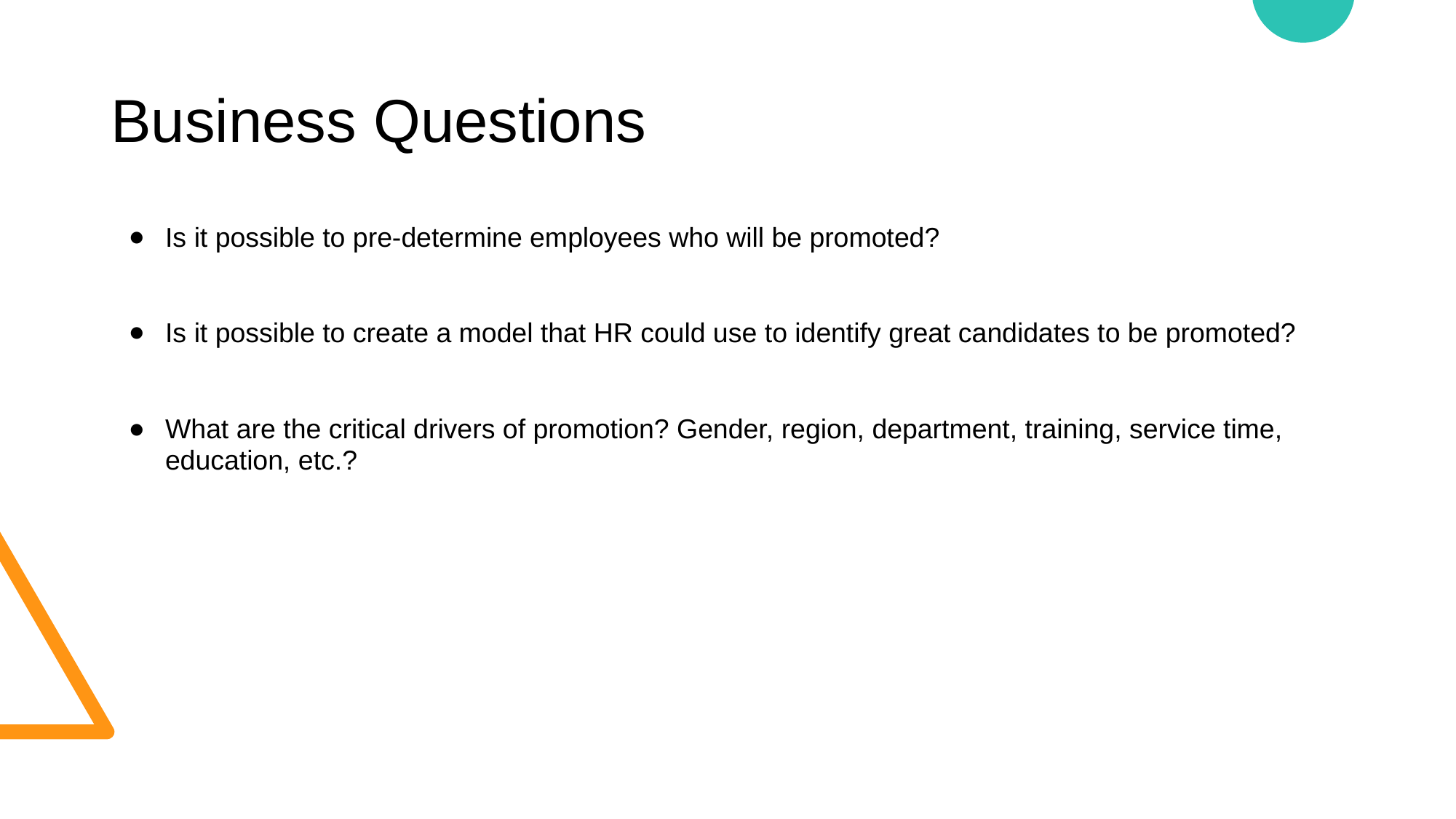

# Business Questions
Is it possible to pre-determine employees who will be promoted?​

Is it possible to create a model that HR could use to identify great candidates to be promoted?​​

What are the critical drivers of promotion? Gender, region, department, training, service time, education, etc.?